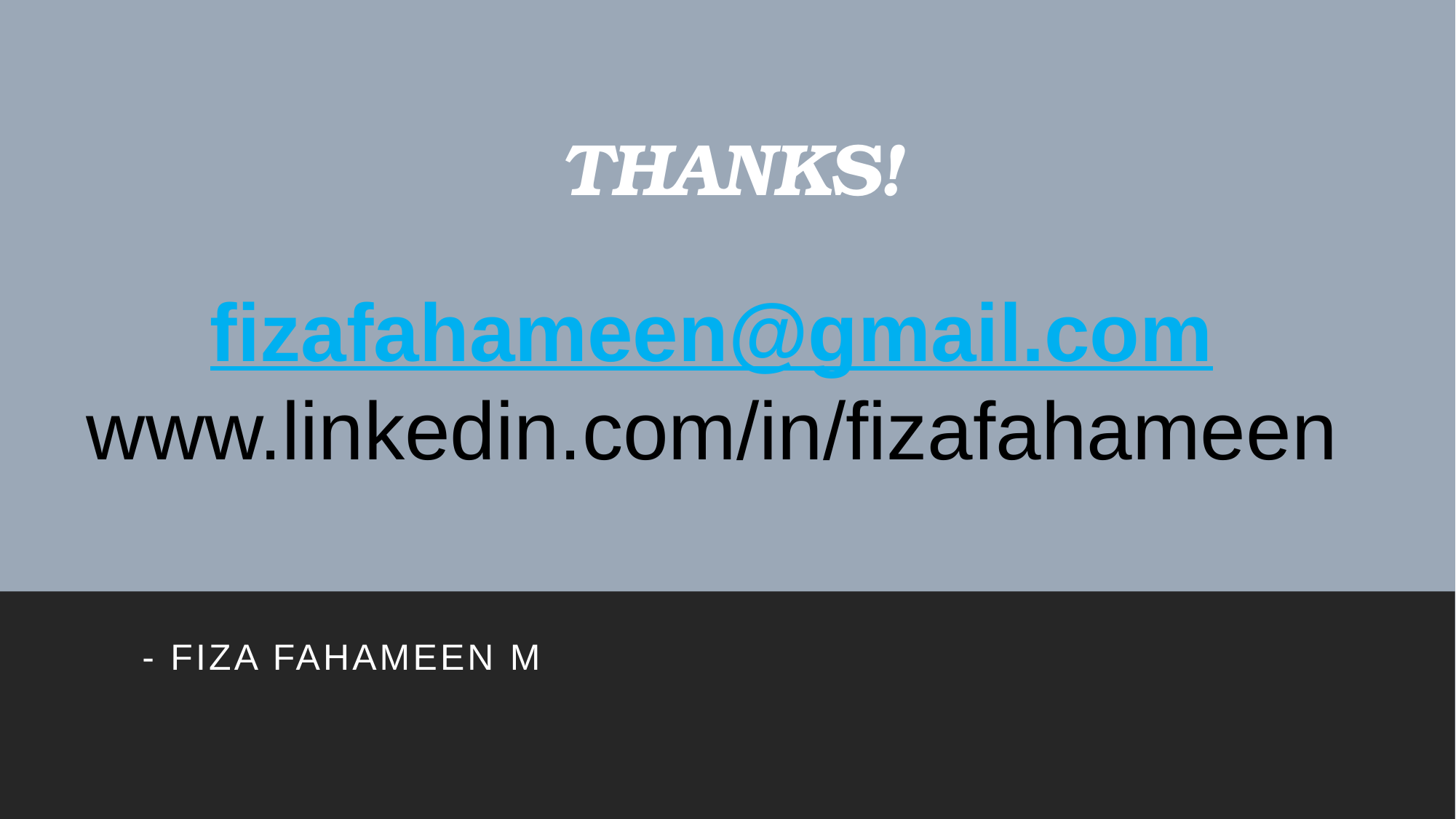

# THANKS!

fizafahameen@gmail.com
www.linkedin.com/in/fizafahameen

- Fiza Fahameen M